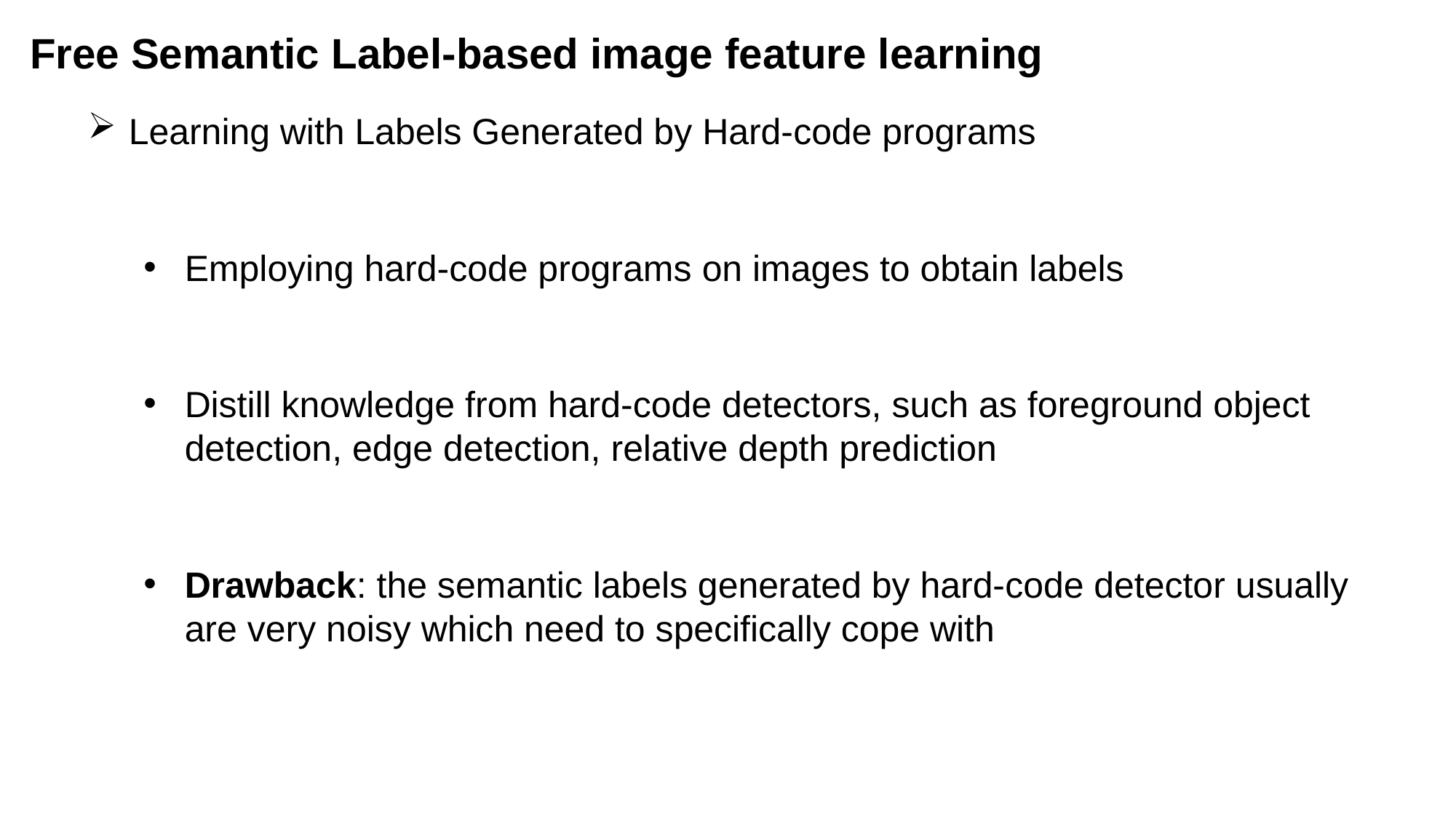

Free Semantic Label-based image feature learning
Learning with Labels Generated by Hard-code programs
Employing hard-code programs on images to obtain labels
Distill knowledge from hard-code detectors, such as foreground object detection, edge detection, relative depth prediction
Drawback: the semantic labels generated by hard-code detector usually are very noisy which need to specifically cope with